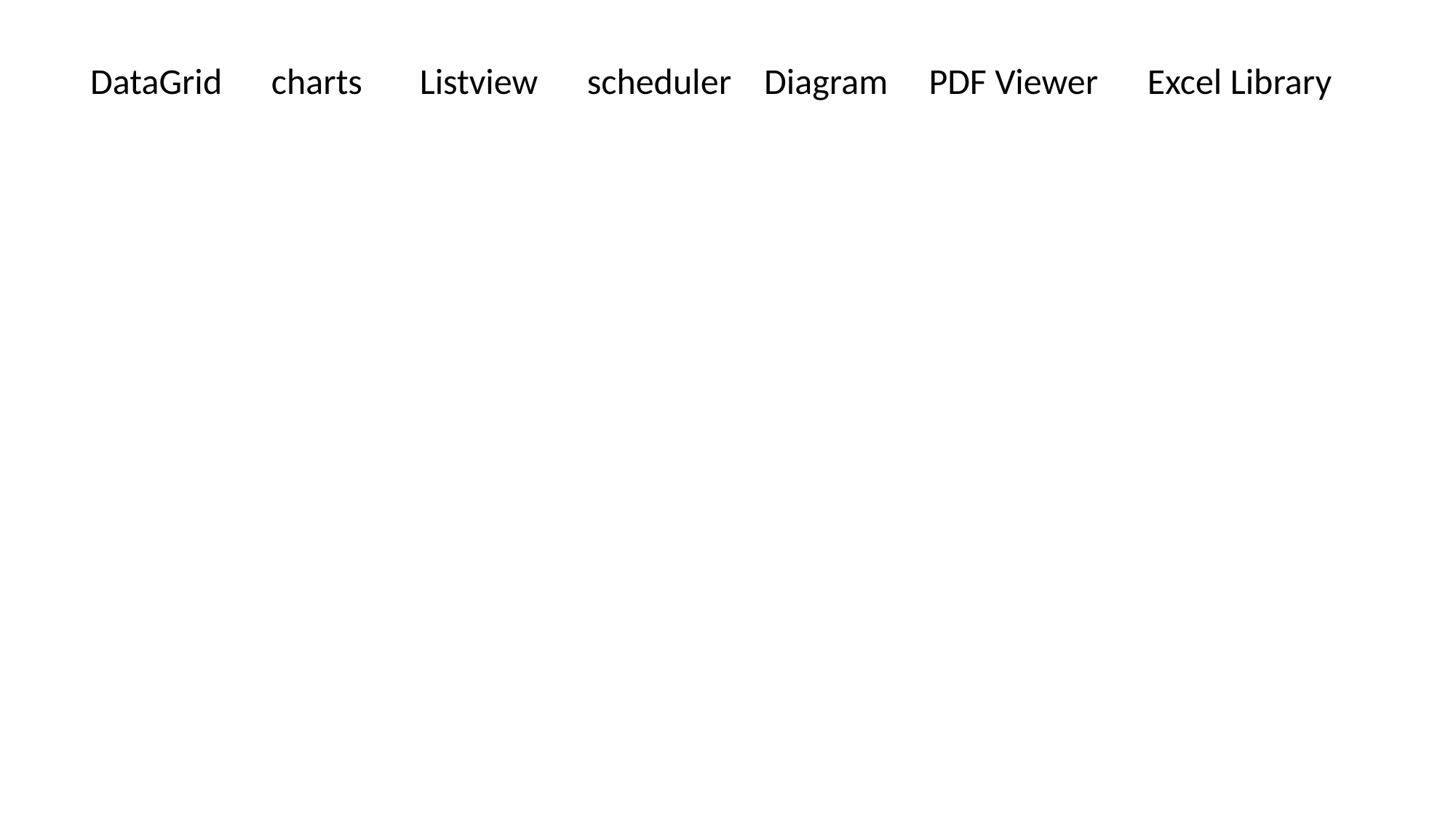

DataGrid      charts       Listview      scheduler    Diagram     PDF Viewer      Excel Library